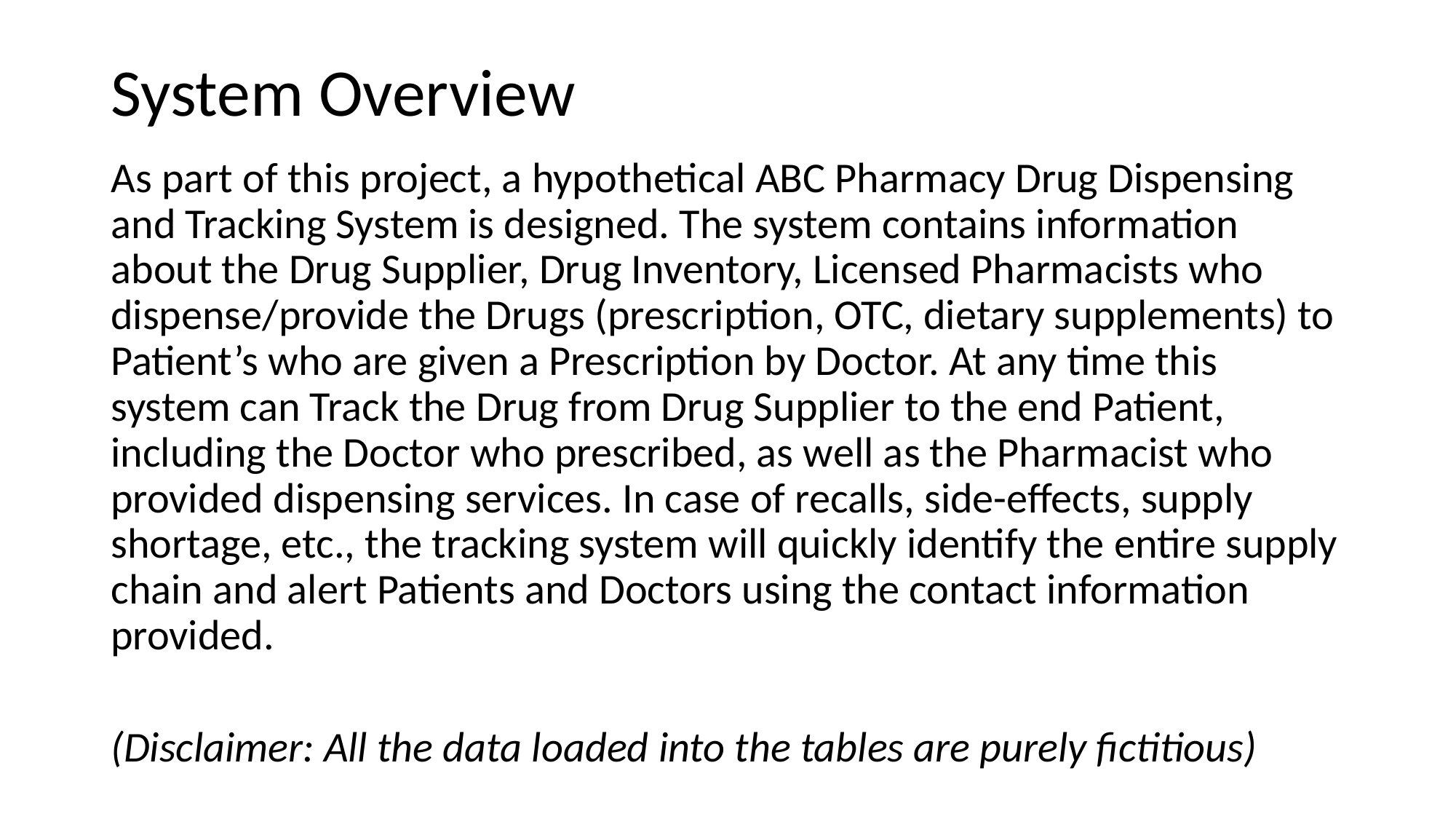

# System Overview
As part of this project, a hypothetical ABC Pharmacy Drug Dispensing and Tracking System is designed. The system contains information about the Drug Supplier, Drug Inventory, Licensed Pharmacists who dispense/provide the Drugs (prescription, OTC, dietary supplements) to Patient’s who are given a Prescription by Doctor. At any time this system can Track the Drug from Drug Supplier to the end Patient, including the Doctor who prescribed, as well as the Pharmacist who provided dispensing services. In case of recalls, side-effects, supply shortage, etc., the tracking system will quickly identify the entire supply chain and alert Patients and Doctors using the contact information provided.
(Disclaimer: All the data loaded into the tables are purely fictitious)